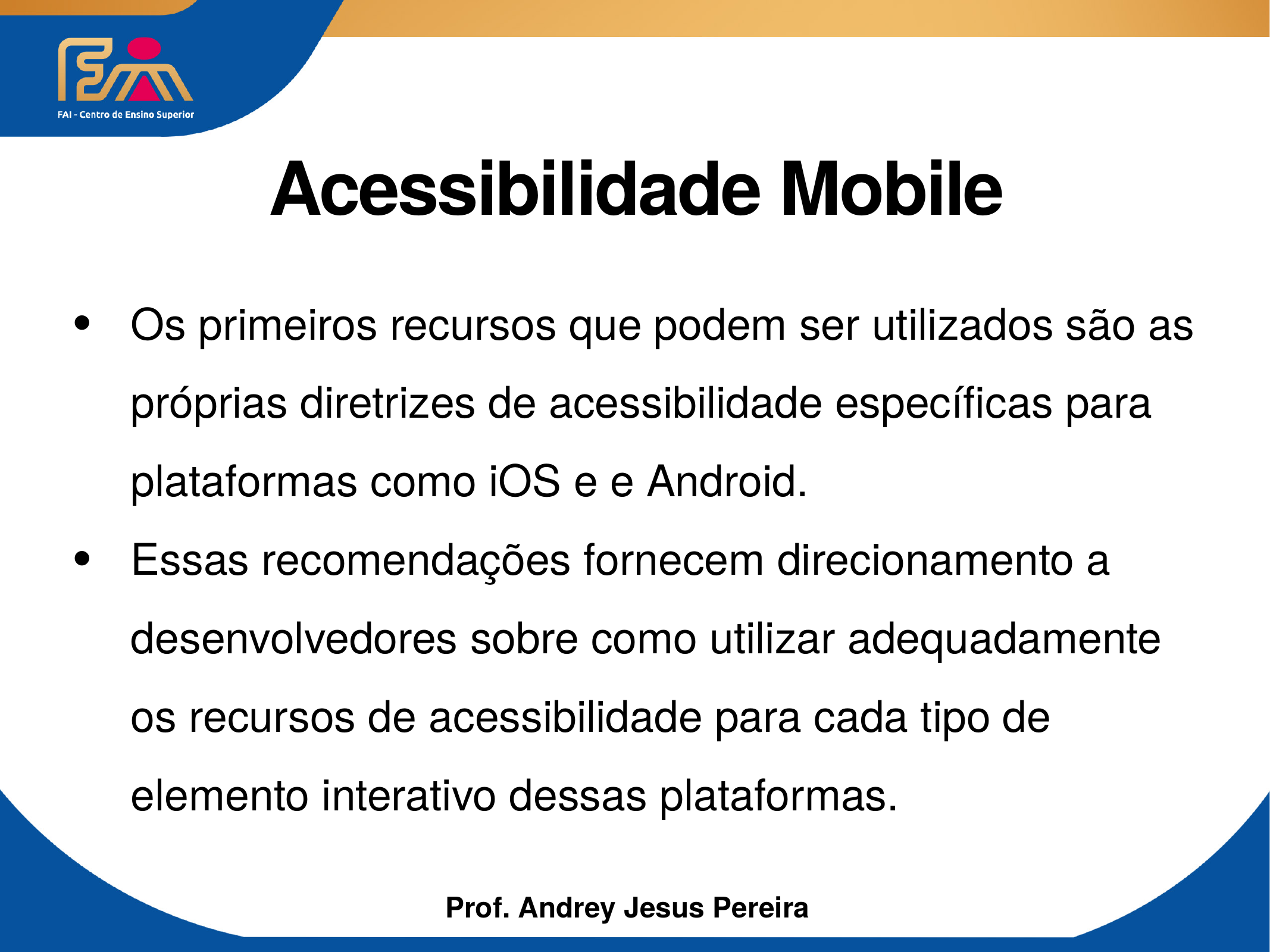

# Acessibilidade Mobile
Os primeiros recursos que podem ser utilizados são as próprias diretrizes de acessibilidade específicas para plataformas como iOS e e Android.
Essas recomendações fornecem direcionamento a desenvolvedores sobre como utilizar adequadamente os recursos de acessibilidade para cada tipo de elemento interativo dessas plataformas.
Prof. Andrey Jesus Pereira